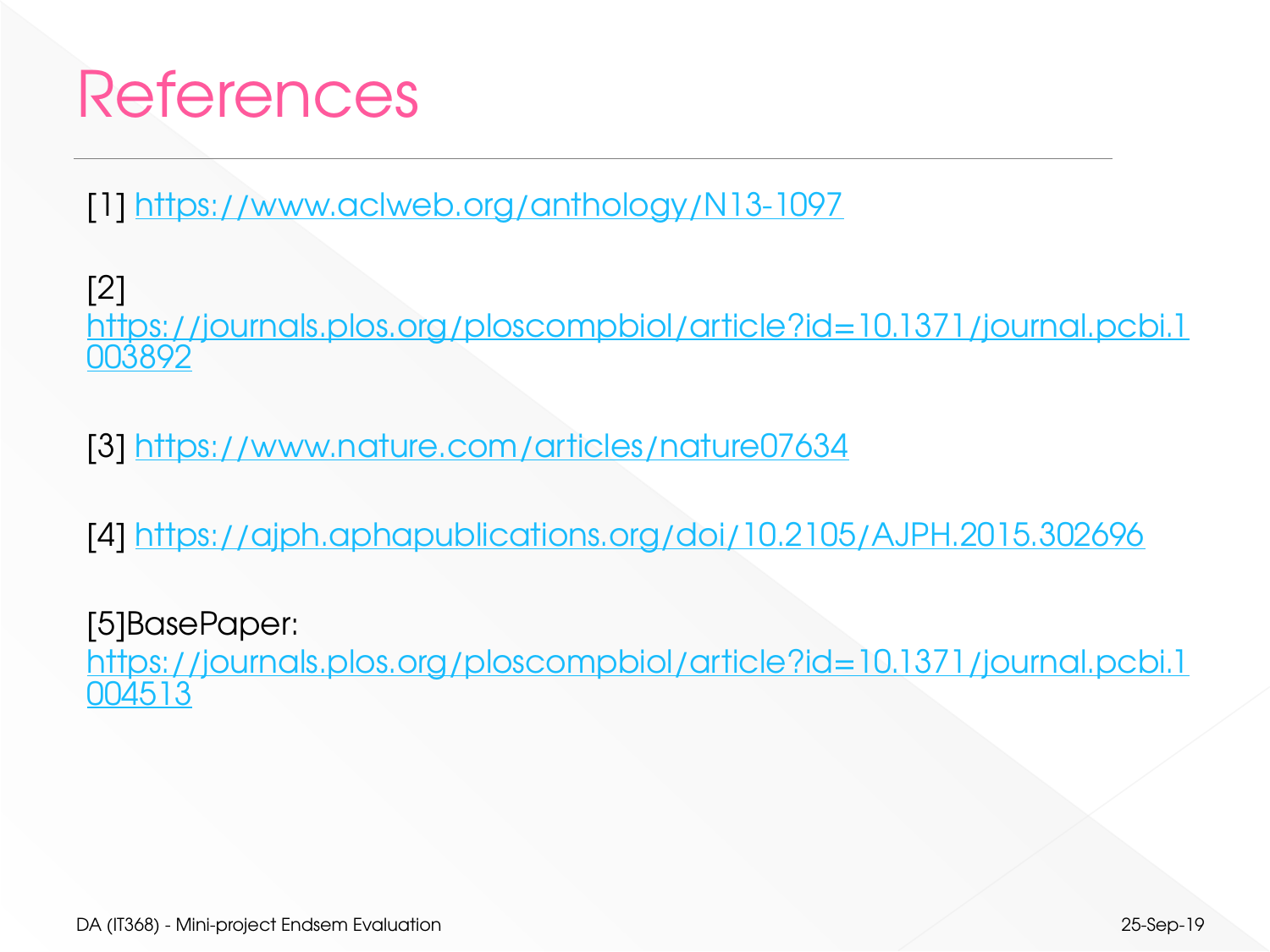

# References
[1] https://www.aclweb.org/anthology/N13-1097

[2]https://journals.plos.org/ploscompbiol/article?id=10.1371/journal.pcbi.1003892

[3] https://www.nature.com/articles/nature07634

[4] https://ajph.aphapublications.org/doi/10.2105/AJPH.2015.302696

[5]BasePaper:https://journals.plos.org/ploscompbiol/article?id=10.1371/journal.pcbi.1004513

25-Sep-19
DA (IT368) - Mini-project Endsem Evaluation